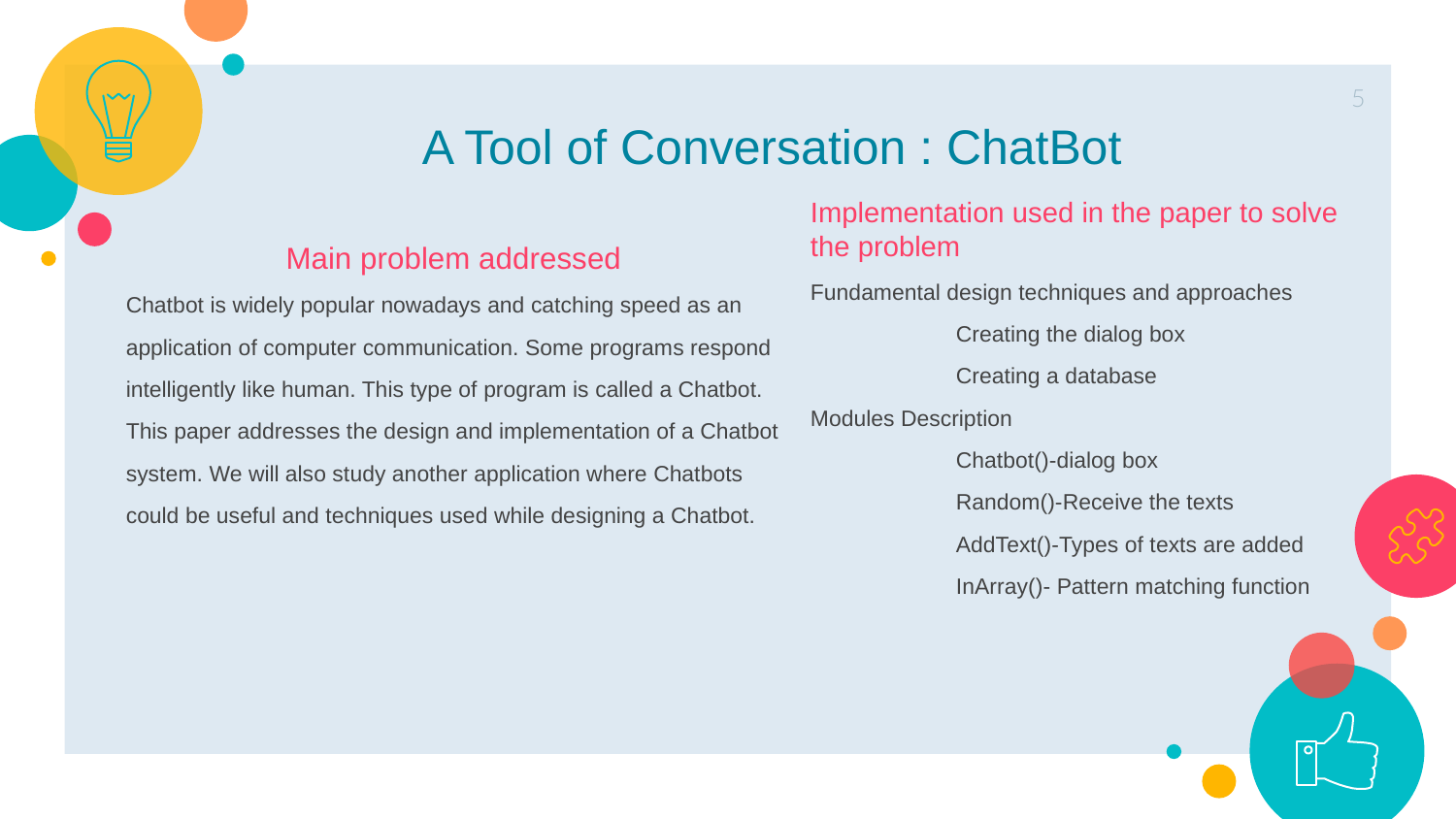

A Tool of Conversation : ChatBot
5
Implementation used in the paper to solve the problem
Fundamental design techniques and approaches
	Creating the dialog box
	Creating a database
Modules Description
	Chatbot()-dialog box
	Random()-Receive the texts
	AddText()-Types of texts are added
	InArray()- Pattern matching function
Main problem addressed
Chatbot is widely popular nowadays and catching speed as an application of computer communication. Some programs respond intelligently like human. This type of program is called a Chatbot. This paper addresses the design and implementation of a Chatbot system. We will also study another application where Chatbots could be useful and techniques used while designing a Chatbot.